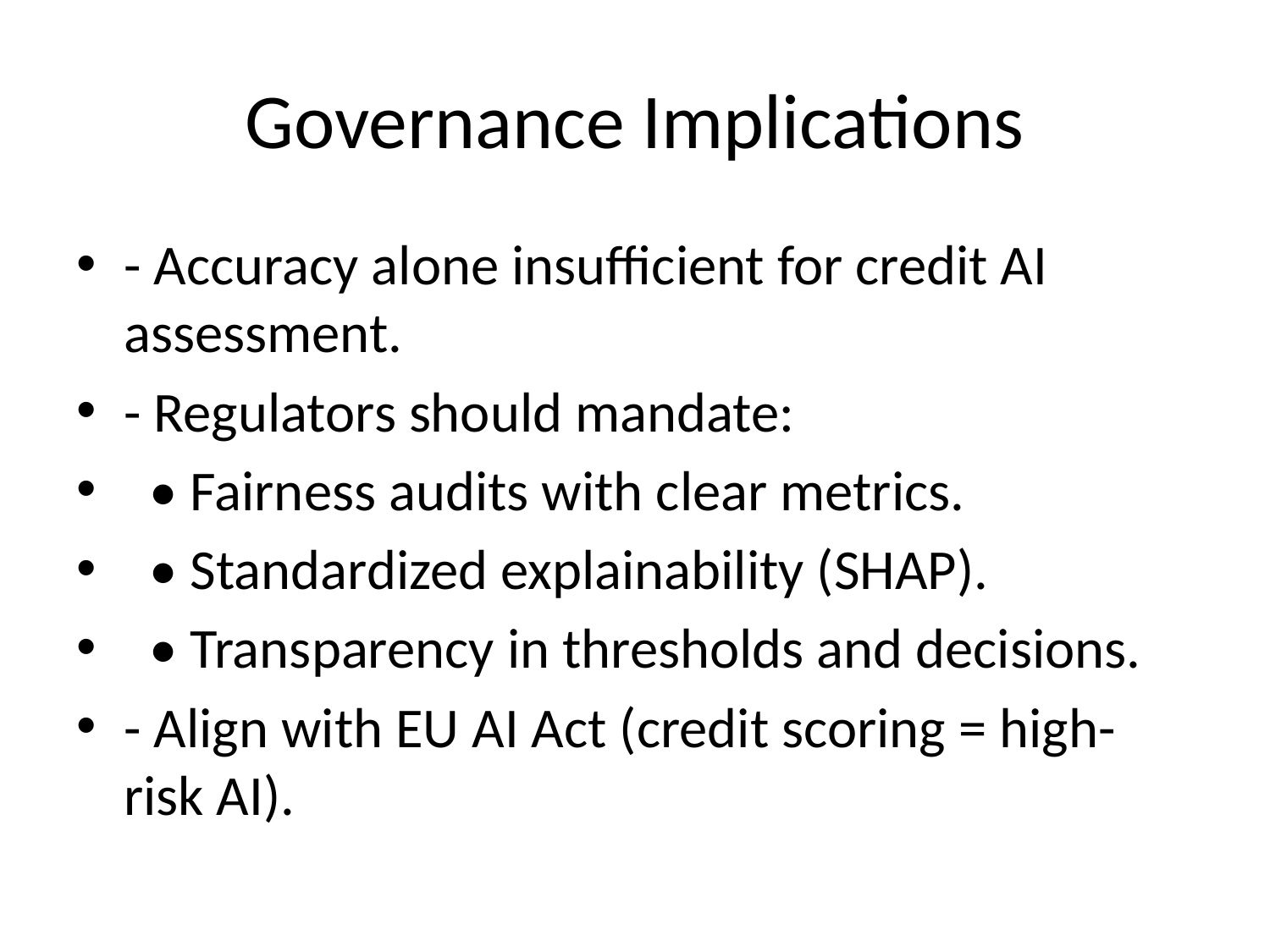

# Governance Implications
- Accuracy alone insufficient for credit AI assessment.
- Regulators should mandate:
  • Fairness audits with clear metrics.
  • Standardized explainability (SHAP).
  • Transparency in thresholds and decisions.
- Align with EU AI Act (credit scoring = high-risk AI).